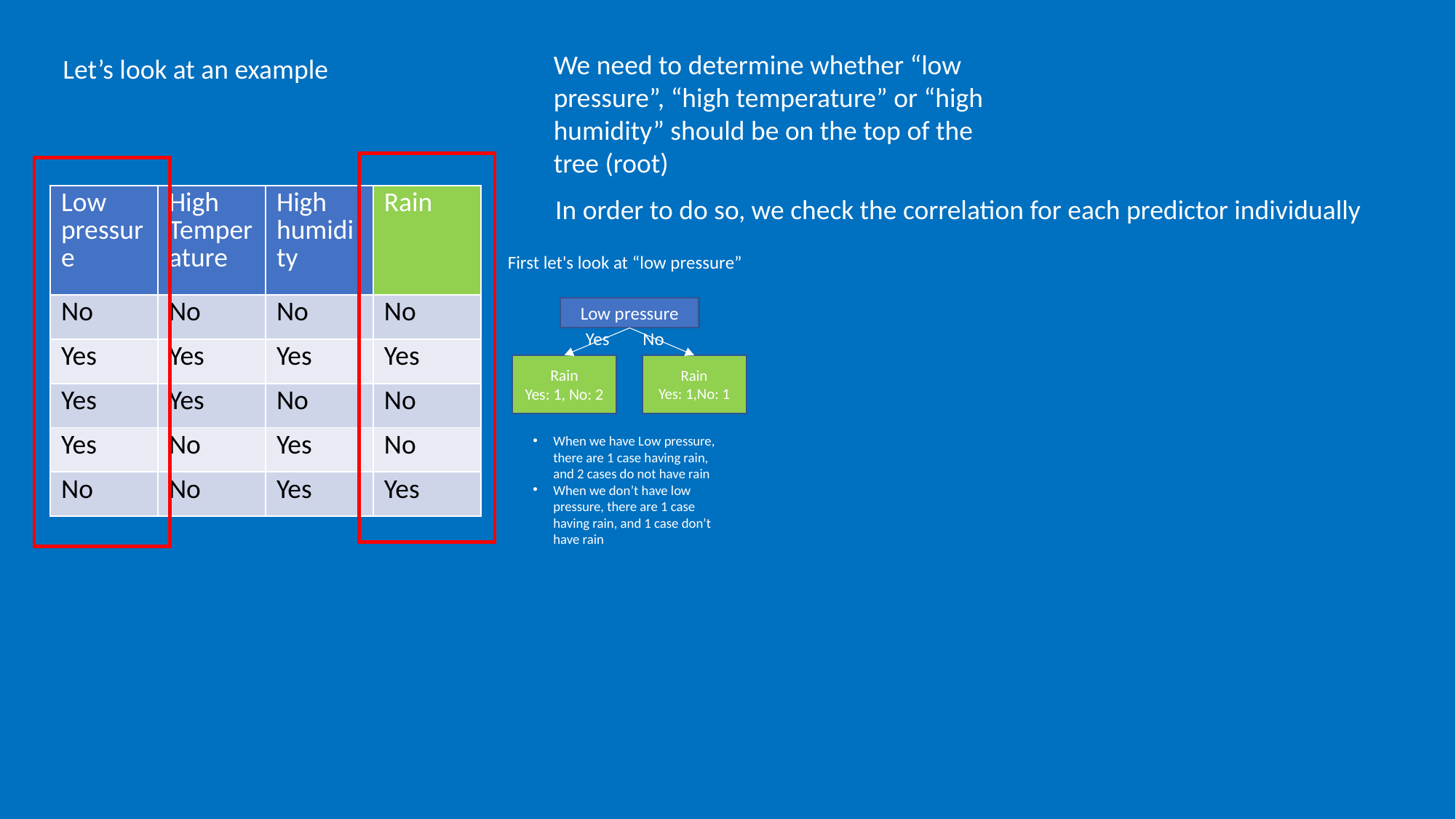

We need to determine whether “low pressure”, “high temperature” or “high humidity” should be on the top of the tree (root)
Let’s look at an example

| Low pressure | High Temperature | High humidity | Rain |
| --- | --- | --- | --- |
| No | No | No | No |
| Yes | Yes | Yes | Yes |
| Yes | Yes | No | No |
| Yes | No | Yes | No |
| No | No | Yes | Yes |
In order to do so, we check the correlation for each predictor individually
First let's look at “low pressure”
Low pressure
Yes
No
Rain
Yes: 1,No: 1
Rain
Yes: 1, No: 2
When we have Low pressure, there are 1 case having rain, and 2 cases do not have rain
When we don’t have low pressure, there are 1 case having rain, and 1 case don’t have rain